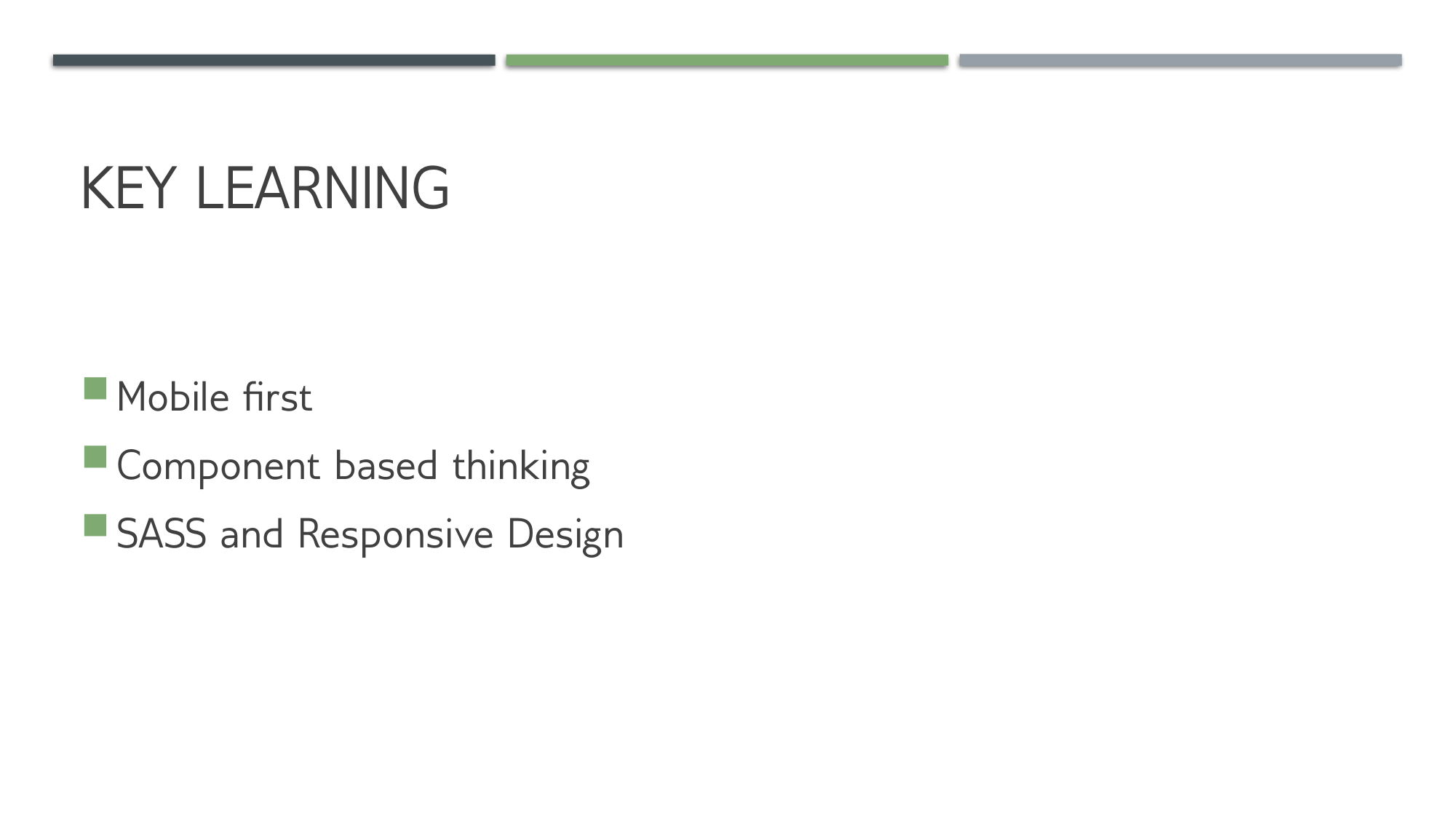

# Key Learning
Mobile first
Component based thinking
SASS and Responsive Design